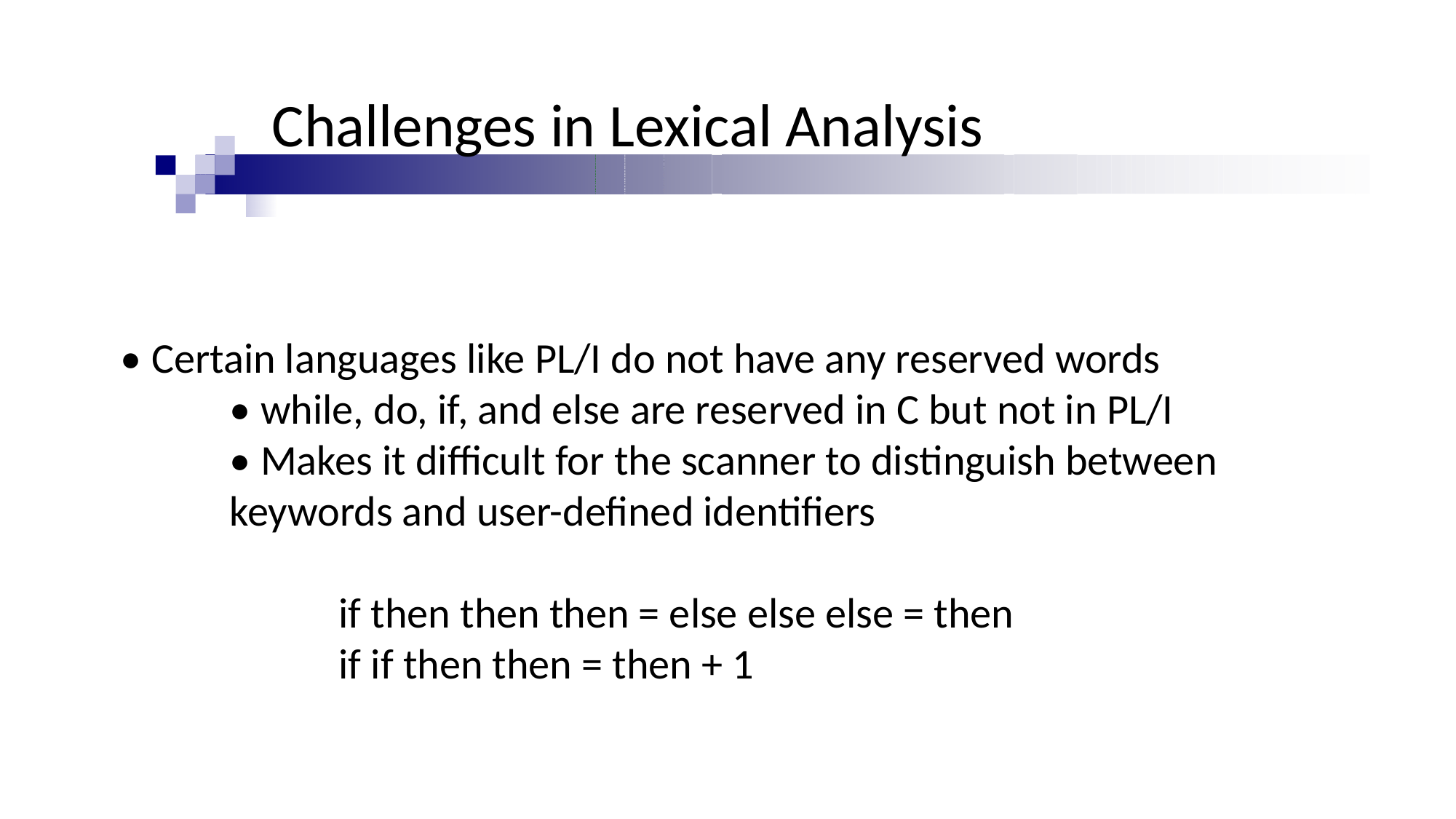

# Challenges in Lexical Analysis

• Certain languages like PL/I do not have any reserved words
• while, do, if, and else are reserved in C but not in PL/I
• Makes it difficult for the scanner to distinguish between keywords and user-defined identifiers

if then then then = else else else = then
if if then then = then + 1